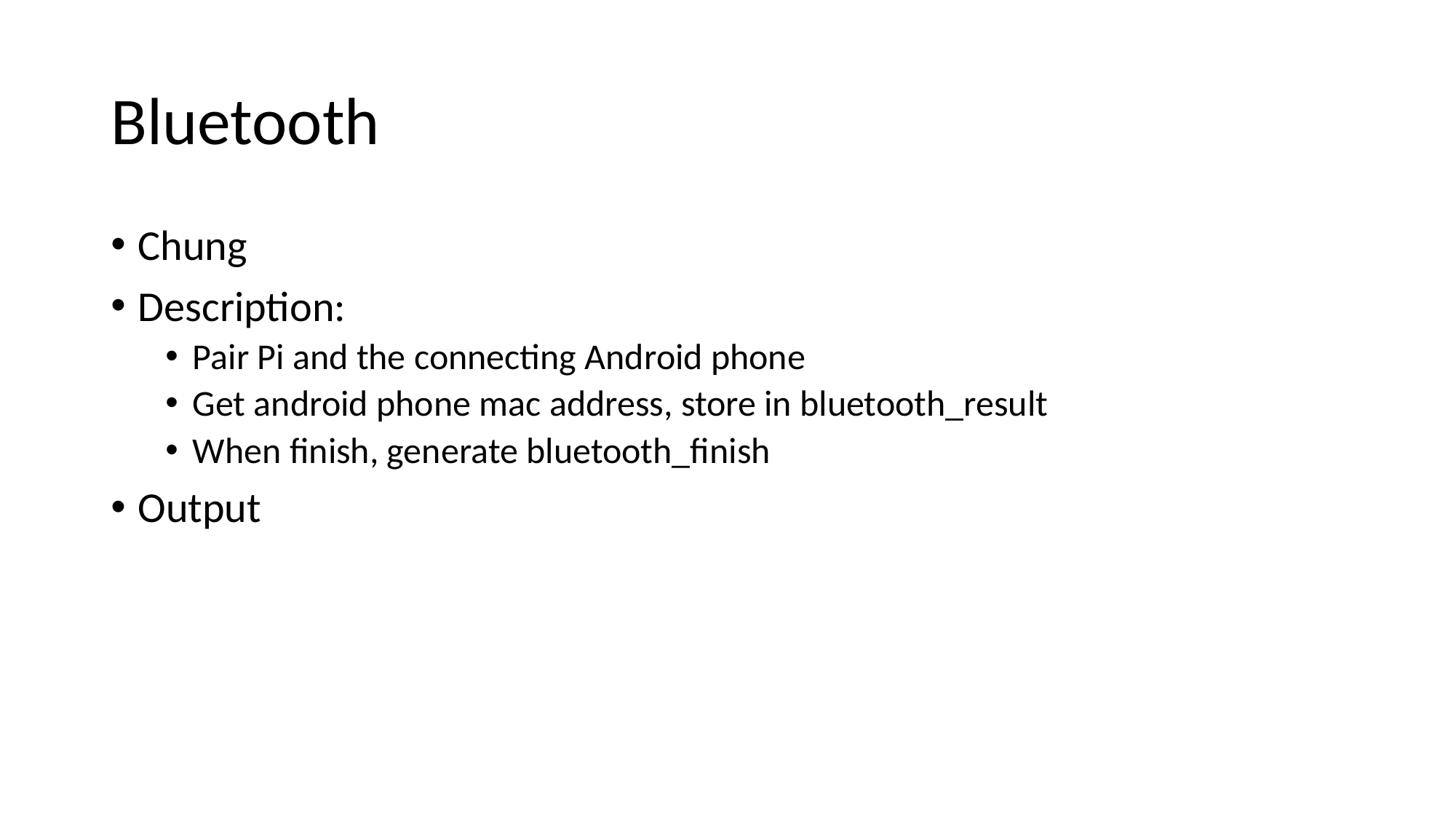

# Bluetooth
Chung
Description:
Pair Pi and the connecting Android phone
Get android phone mac address, store in bluetooth_result
When finish, generate bluetooth_finish
Output